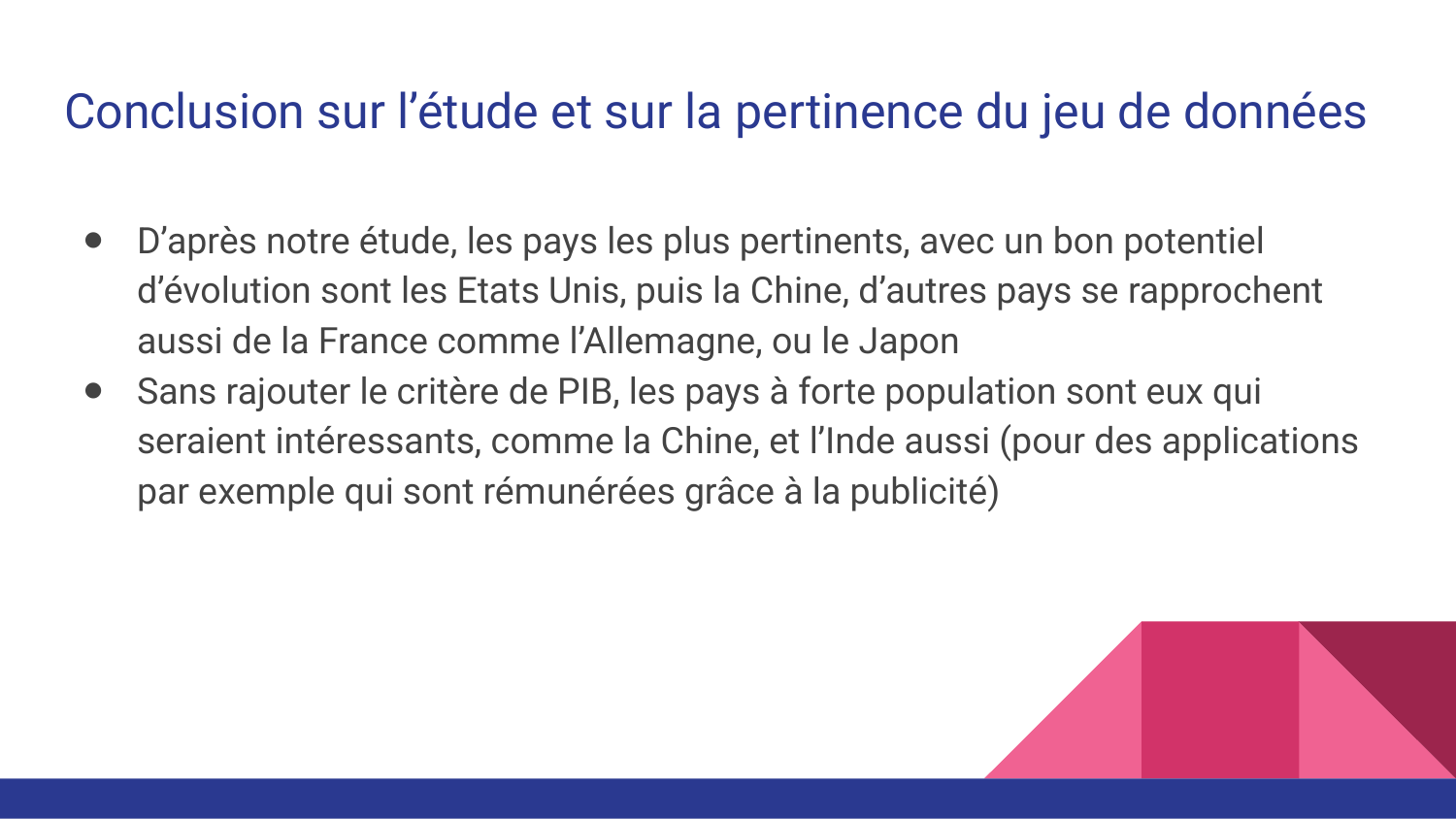

# Conclusion sur l’étude et sur la pertinence du jeu de données

D’après notre étude, les pays les plus pertinents, avec un bon potentiel d’évolution sont les Etats Unis, puis la Chine, d’autres pays se rapprochent aussi de la France comme l’Allemagne, ou le Japon
Sans rajouter le critère de PIB, les pays à forte population sont eux qui seraient intéressants, comme la Chine, et l’Inde aussi (pour des applications par exemple qui sont rémunérées grâce à la publicité)